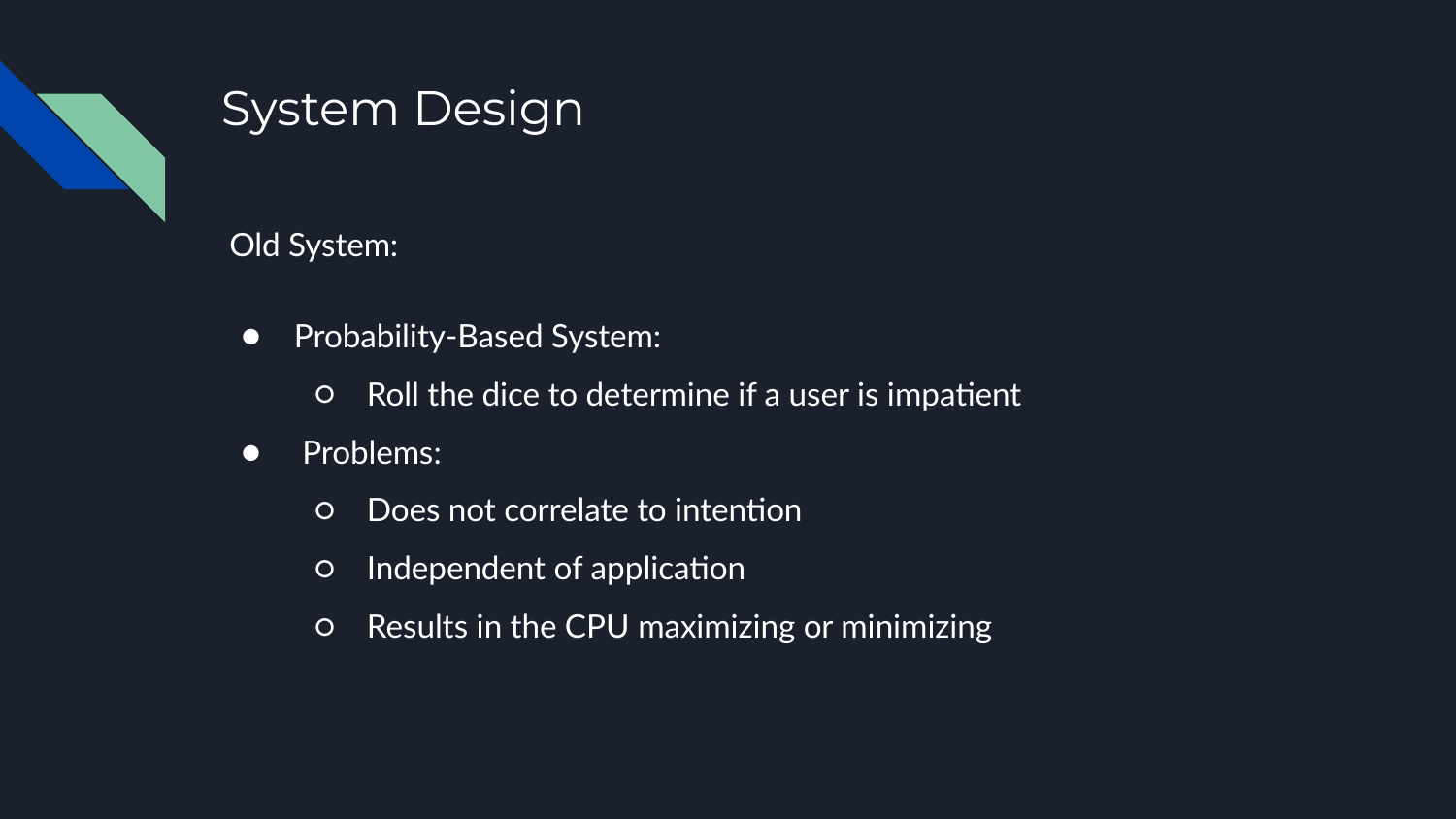

# System Design
 Old System:
Probability-Based System:
Roll the dice to determine if a user is impatient
 Problems:
Does not correlate to intention
Independent of application
Results in the CPU maximizing or minimizing